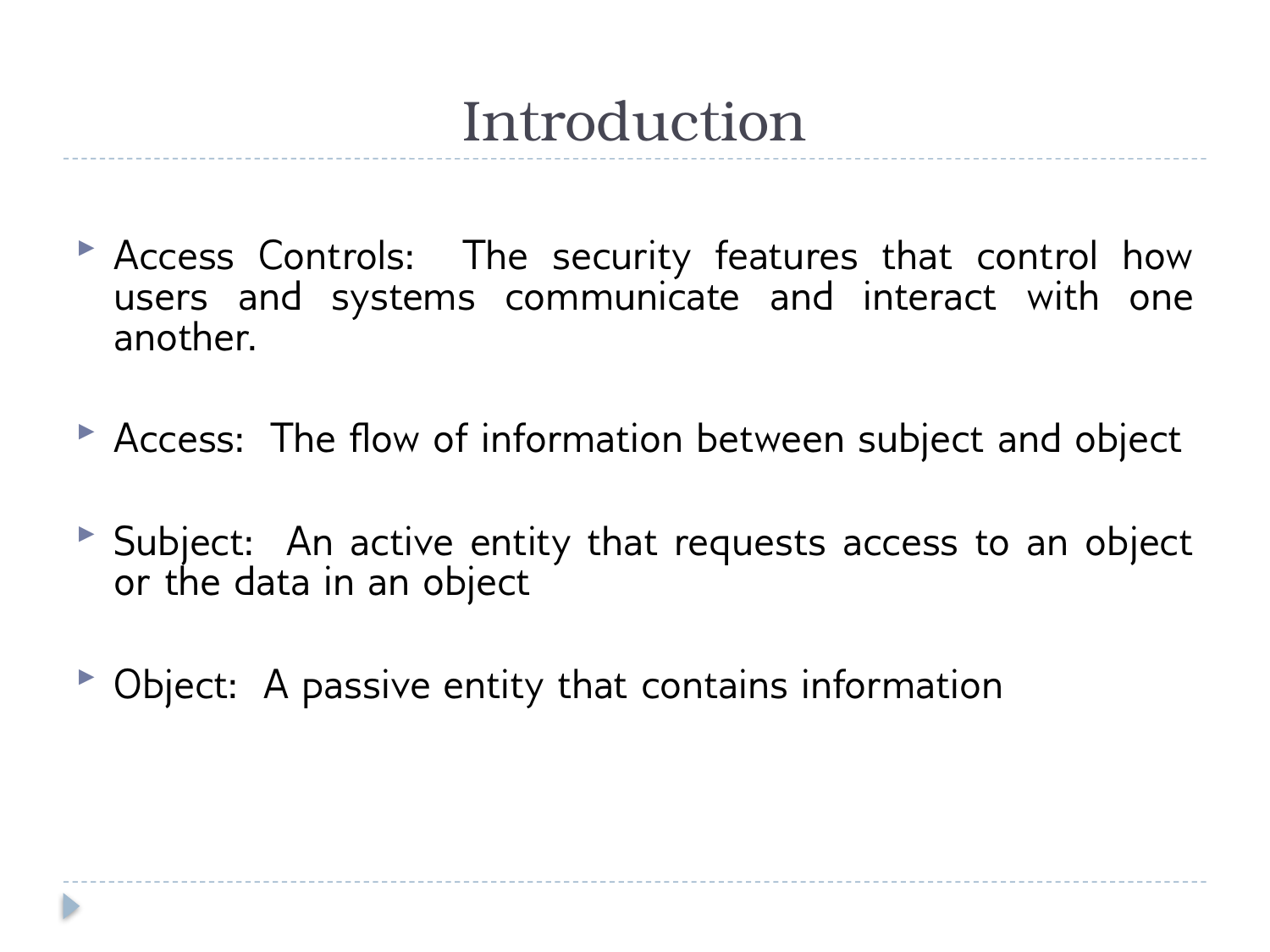

# Introduction

Access Controls:  The security features that control how users and systems communicate and interact with one another.

Access:  The flow of information between subject and object

Subject:  An active entity that requests access to an object or the data in an object

Object:  A passive entity that contains information